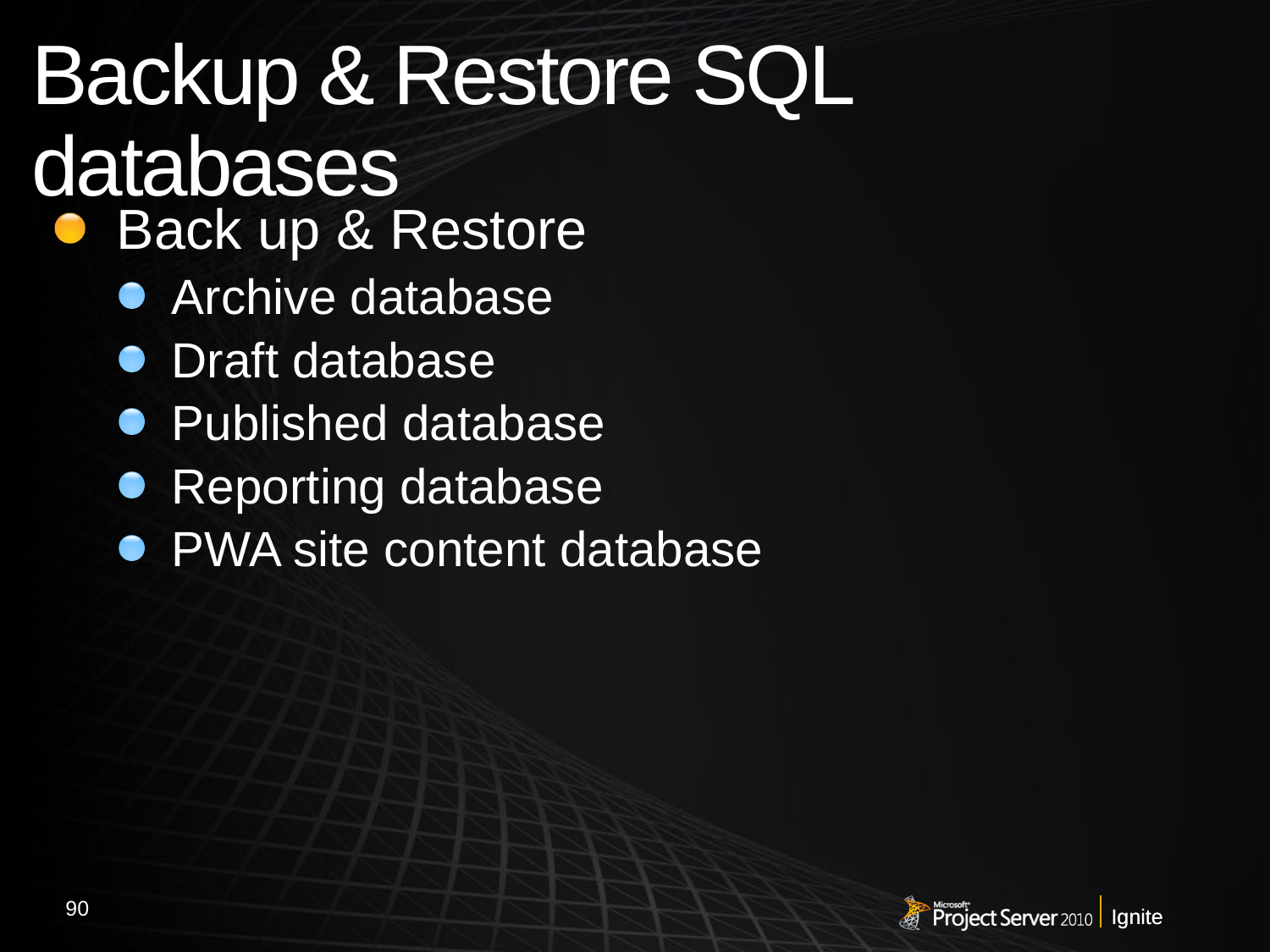

# Backup & Restore SQL databases
Back up & Restore
Archive database
Draft database
Published database
Reporting database
PWA site content database

90